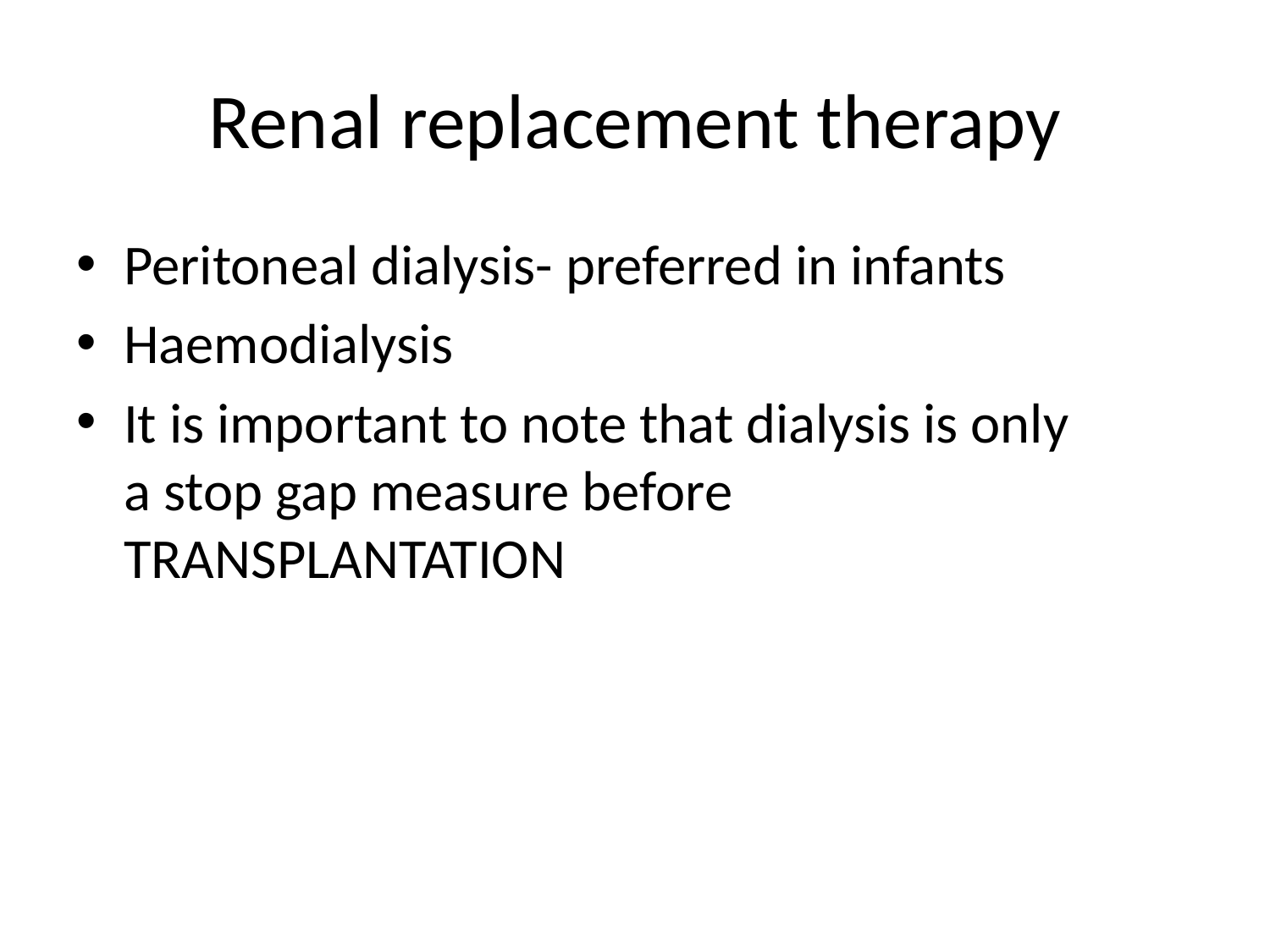

# Renal replacement therapy
Peritoneal dialysis- preferred in infants
Haemodialysis
It is important to note that dialysis is only a stop gap measure before TRANSPLANTATION